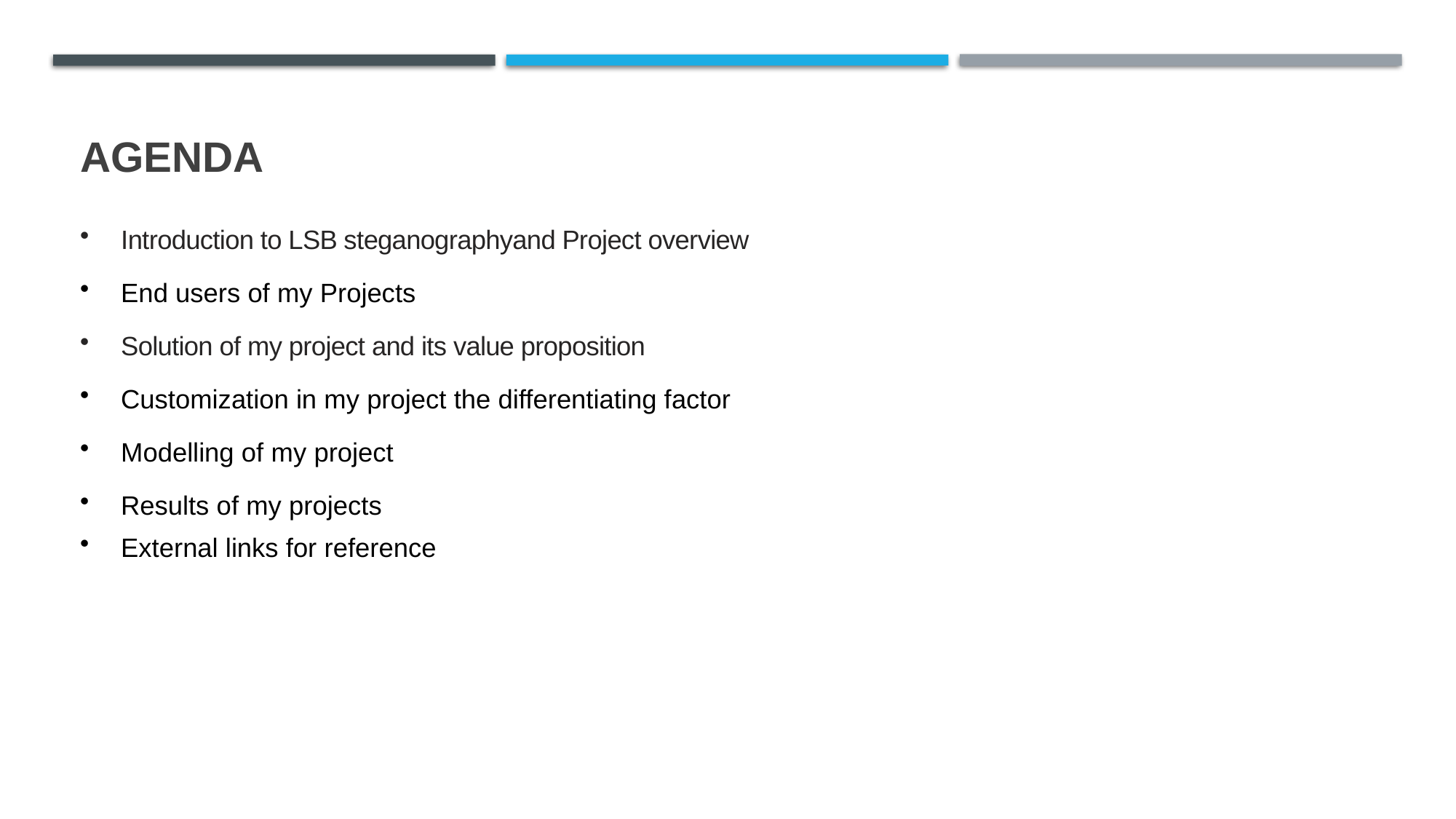

# AGENDA
Introduction to LSB steganographyand Project overview
End users of my Projects
Solution of my project and its value proposition
Customization in my project the differentiating factor
Modelling of my project
Results of my projects
External links for reference